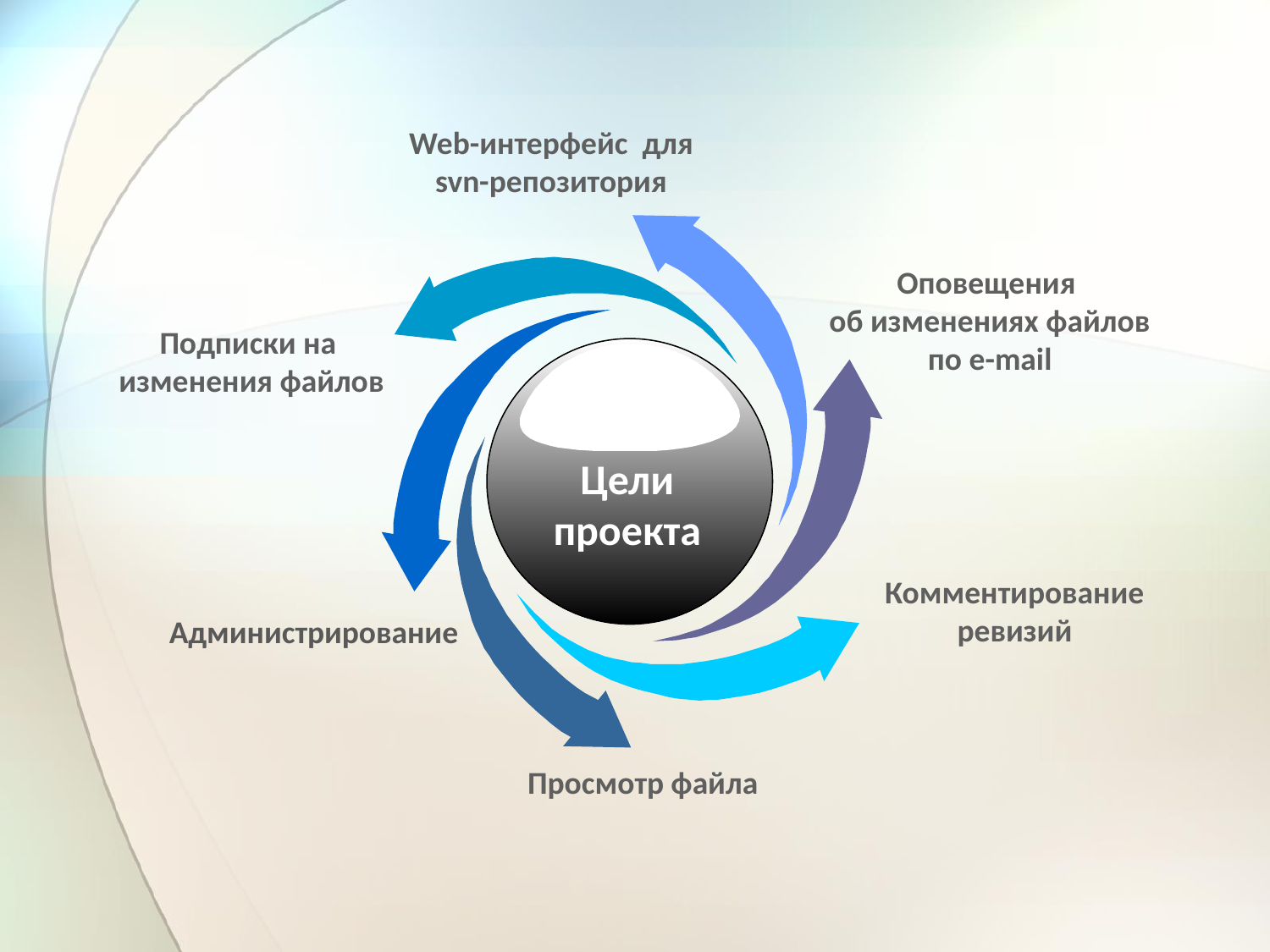

Web-интерфейс  для
svn-репозитория
Оповещения
об изменениях файлов
по e-mail

Подписки на
изменения файлов

Цели проекта

Комментирование
ревизий

Администрирование
Просмотр файла